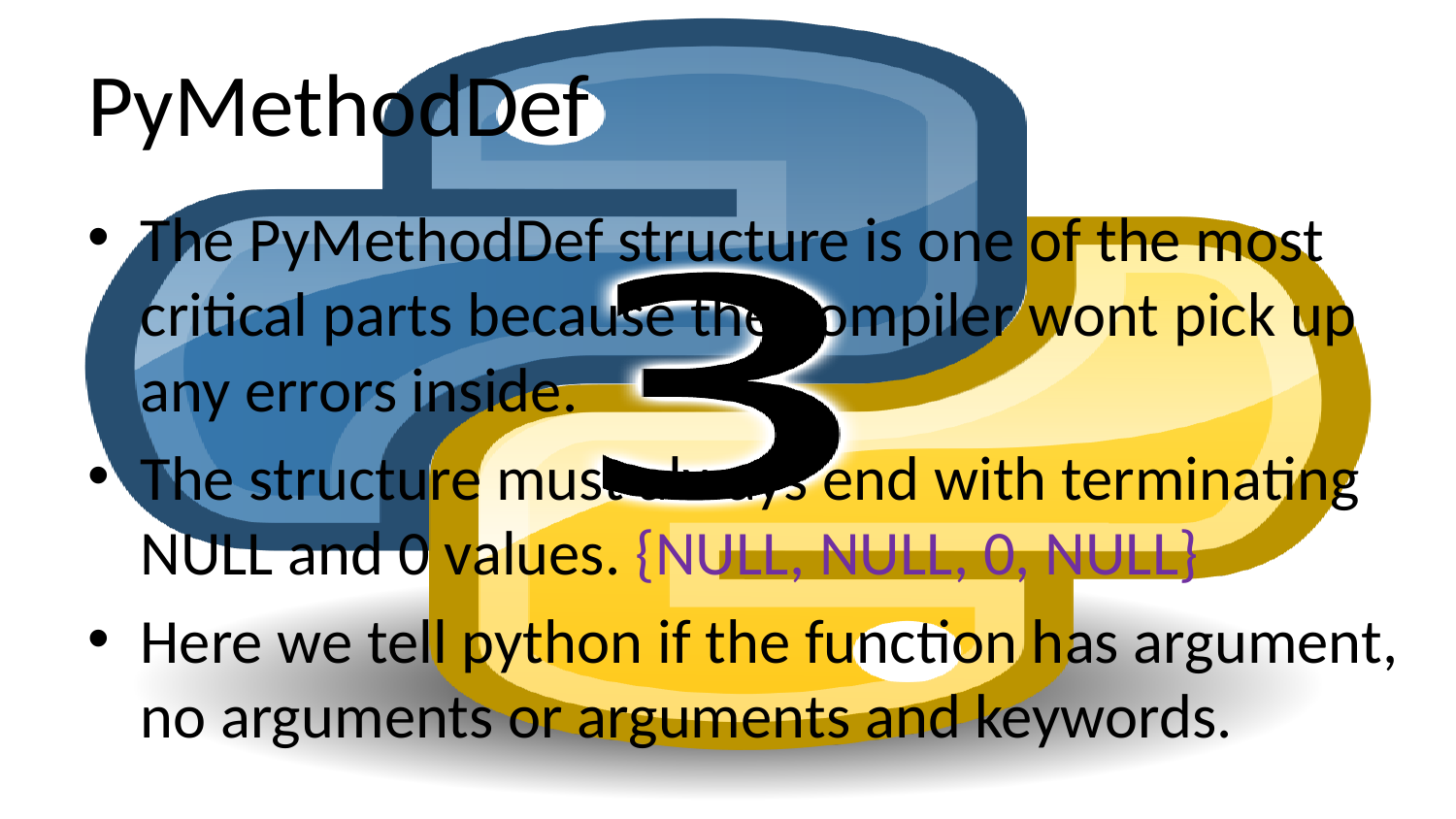

# PyMethodDef
The PyMethodDef structure is one of the most critical parts because the compiler wont pick up any errors inside.
The structure must always end with terminating NULL and 0 values. {NULL, NULL, 0, NULL}
Here we tell python if the function has argument, no arguments or arguments and keywords.